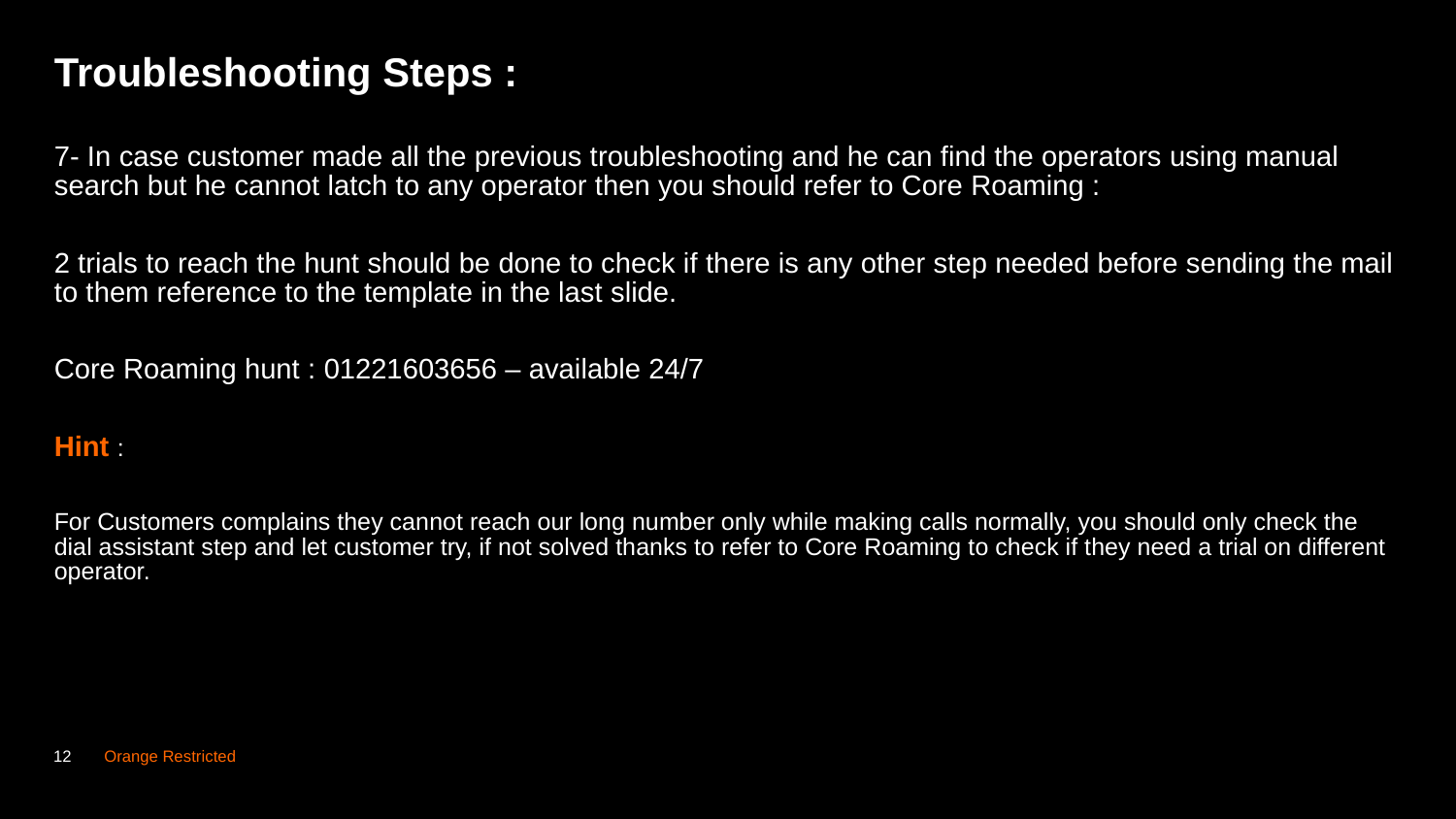

Troubleshooting Steps :
7- In case customer made all the previous troubleshooting and he can find the operators using manual search but he cannot latch to any operator then you should refer to Core Roaming :
2 trials to reach the hunt should be done to check if there is any other step needed before sending the mail to them reference to the template in the last slide.
Core Roaming hunt : 01221603656 – available 24/7
Hint :
For Customers complains they cannot reach our long number only while making calls normally, you should only check the dial assistant step and let customer try, if not solved thanks to refer to Core Roaming to check if they need a trial on different operator.